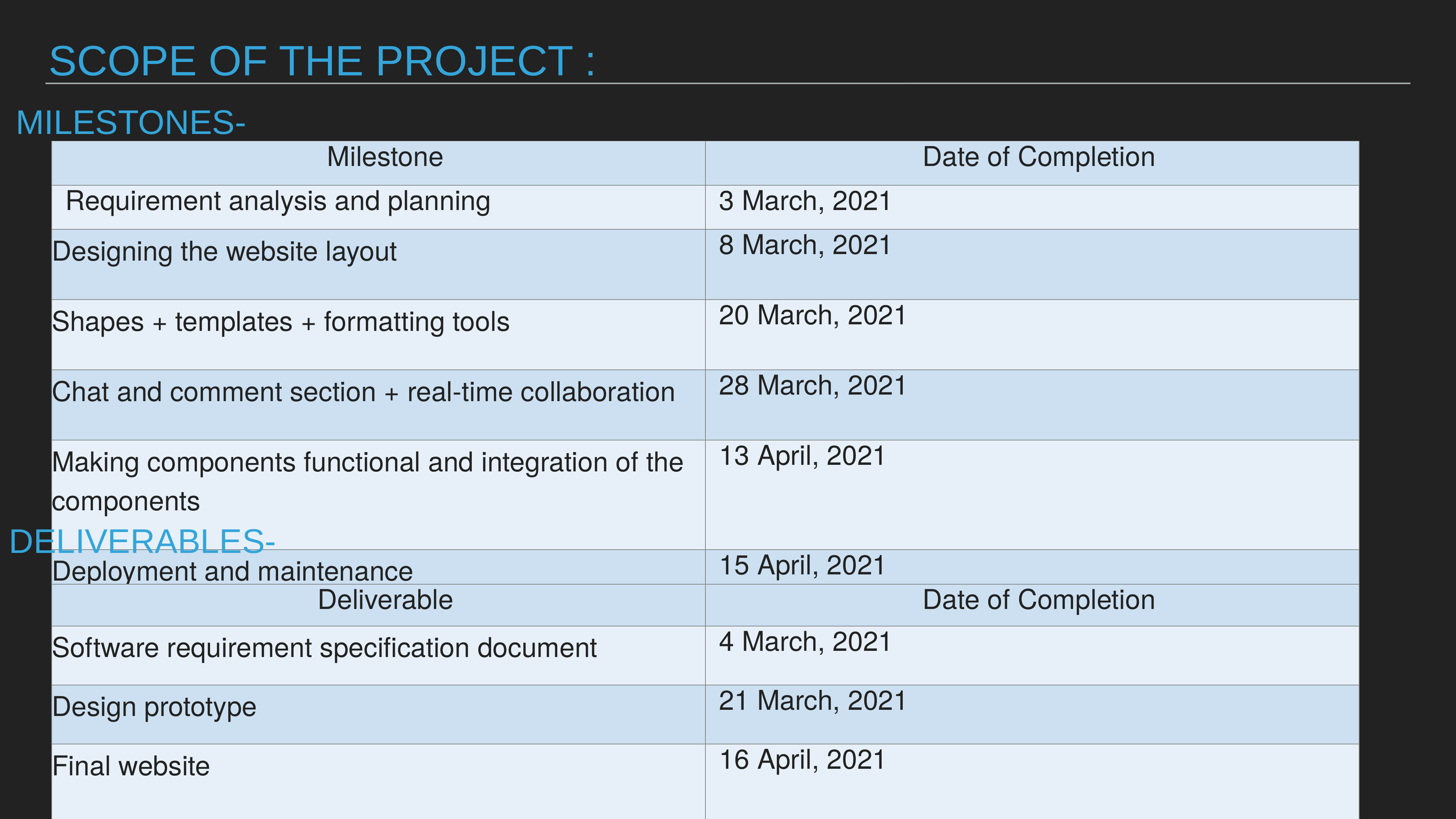

SCOPE OF THE PROJECT :
MILESTONES-
| Milestone | Date of Completion |
| --- | --- |
| Requirement analysis and planning | 3 March, 2021 |
| Designing the website layout | 8 March, 2021 |
| Shapes + templates + formatting tools | 20 March, 2021 |
| Chat and comment section + real-time collaboration | 28 March, 2021 |
| Making components functional and integration of the components | 13 April, 2021 |
| Deployment and maintenance | 15 April, 2021 |
DELIVERABLES-
| Deliverable | Date of Completion |
| --- | --- |
| Software requirement specification document | 4 March, 2021 |
| Design prototype | 21 March, 2021 |
| Final website | 16 April, 2021 |